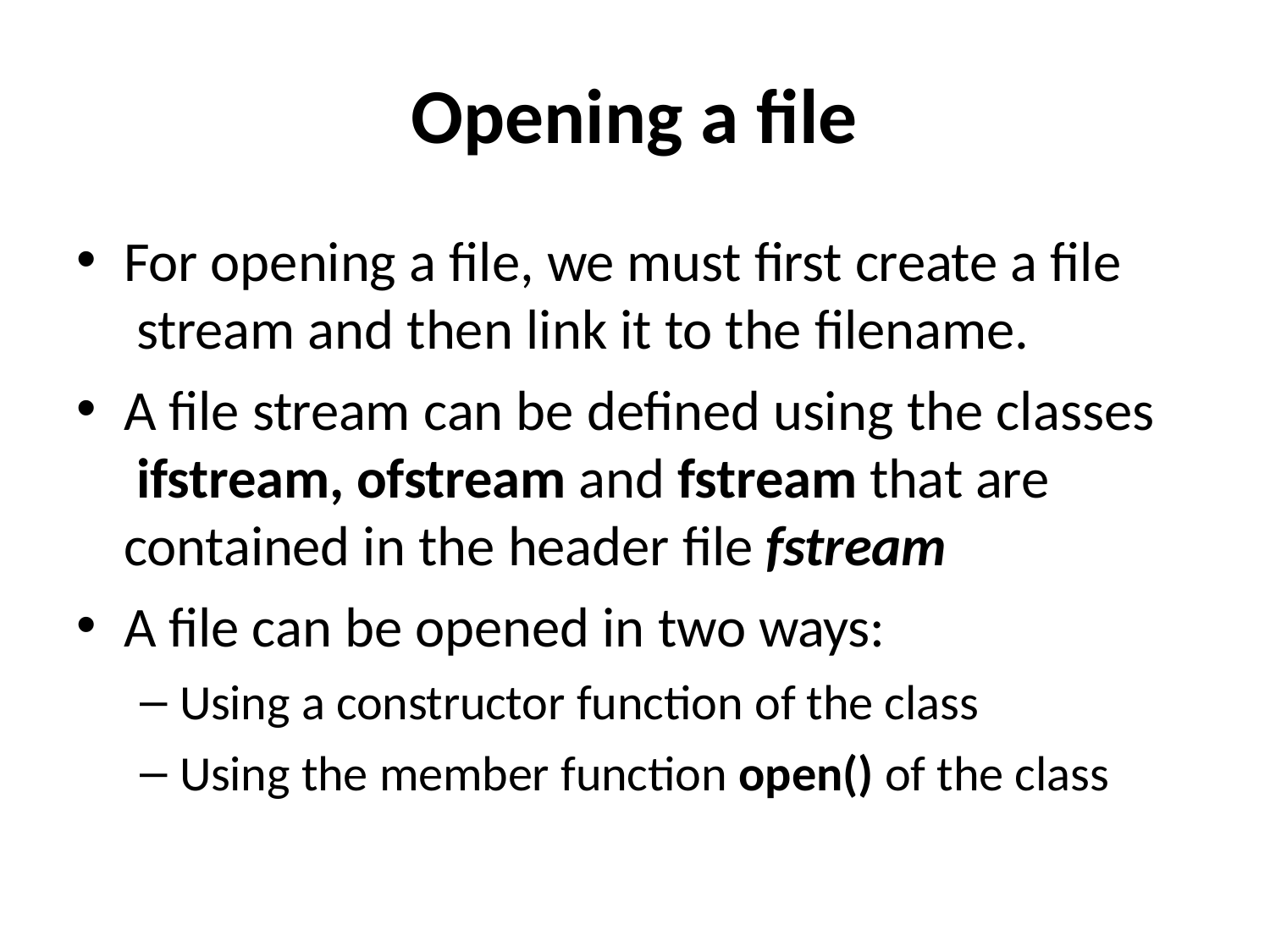

# Opening a file
For opening a file, we must first create a file  stream and then link it to the filename.
A file stream can be defined using the classes  ifstream, ofstream and fstream that are  contained in the header file fstream
A file can be opened in two ways:
Using a constructor function of the class
Using the member function open() of the class